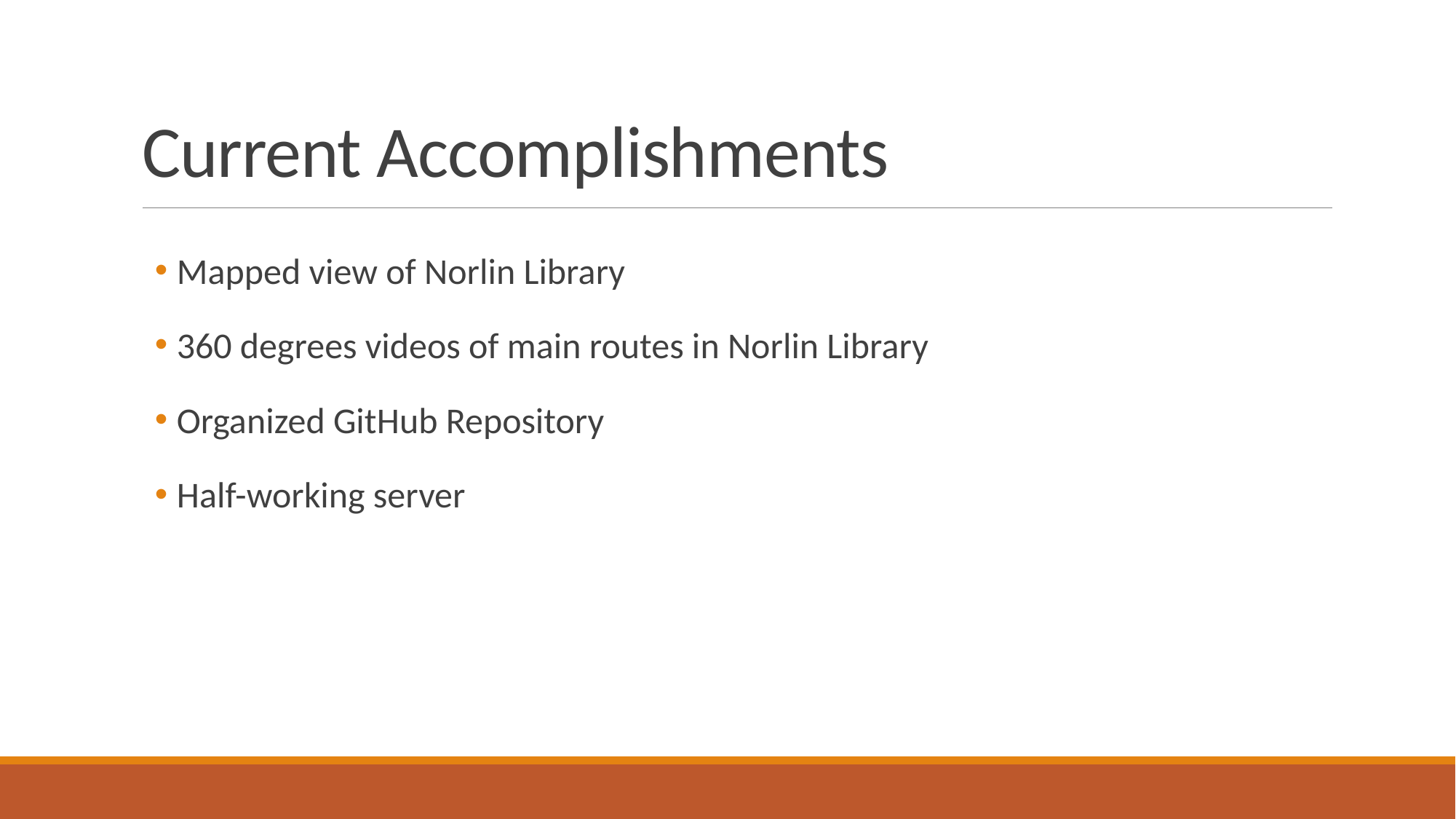

# Current Accomplishments
Mapped view of Norlin Library
360 degrees videos of main routes in Norlin Library
Organized GitHub Repository
Half-working server